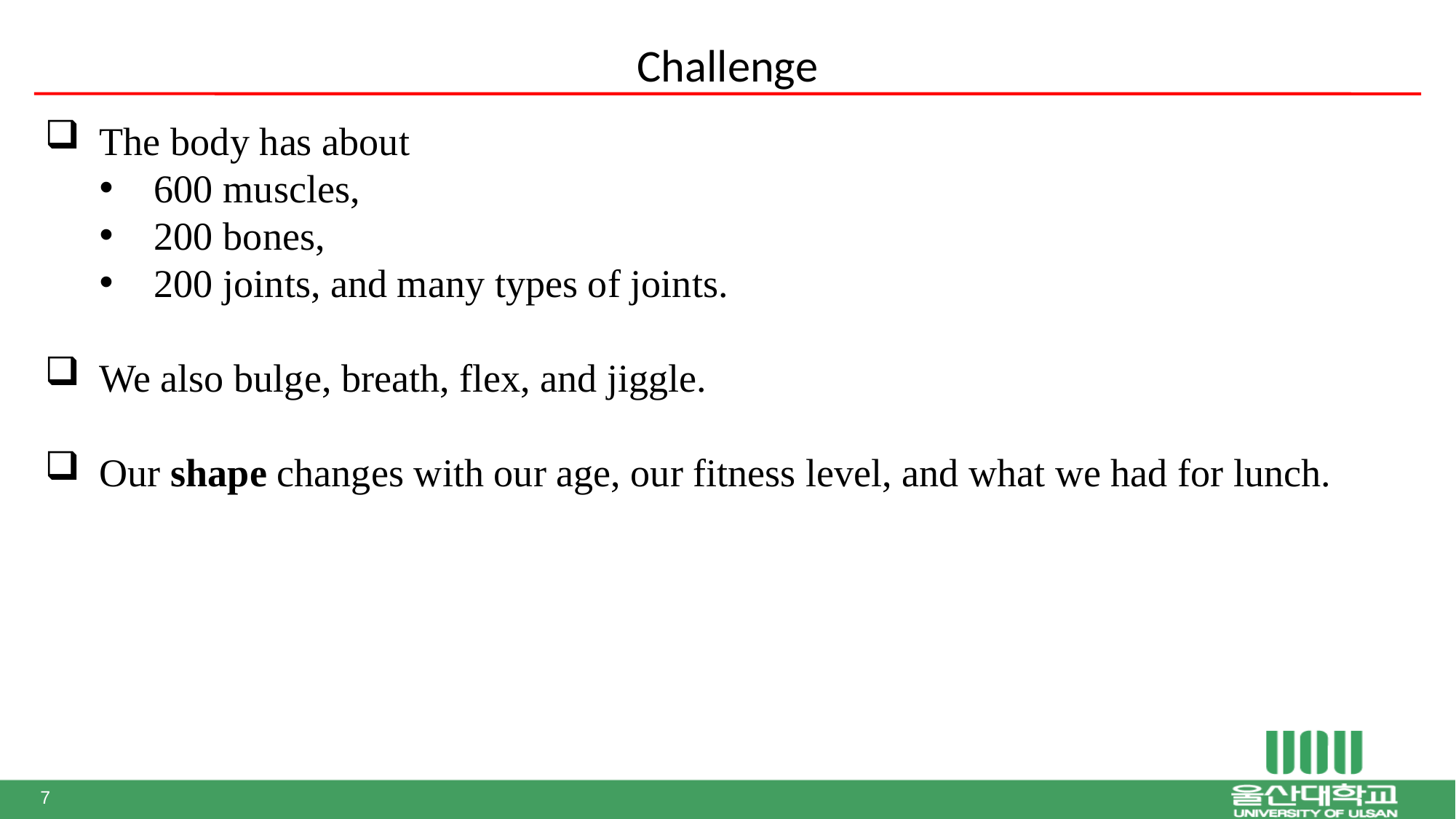

# Challenge
The body has about
600 muscles,
200 bones,
200 joints, and many types of joints.

We also bulge, breath, flex, and jiggle.

Our shape changes with our age, our fitness level, and what we had for lunch.